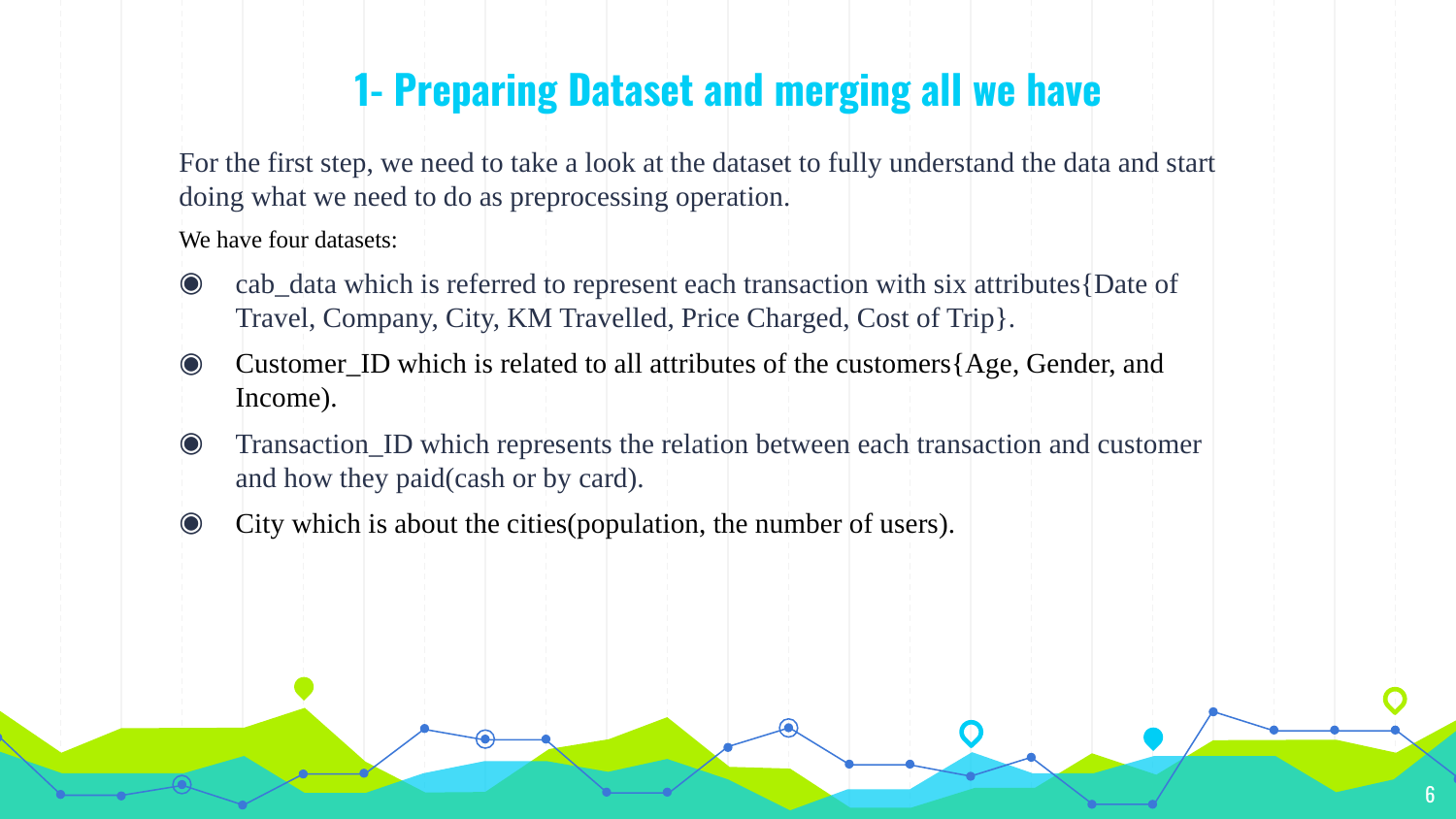

# 1- Preparing Dataset and merging all we have
For the first step, we need to take a look at the dataset to fully understand the data and start doing what we need to do as preprocessing operation.
We have four datasets:
cab_data which is referred to represent each transaction with six attributes{Date of Travel, Company, City, KM Travelled, Price Charged, Cost of Trip}.
Customer_ID which is related to all attributes of the customers{Age, Gender, and Income).
Transaction_ID which represents the relation between each transaction and customer and how they paid(cash or by card).
City which is about the cities(population, the number of users).

6